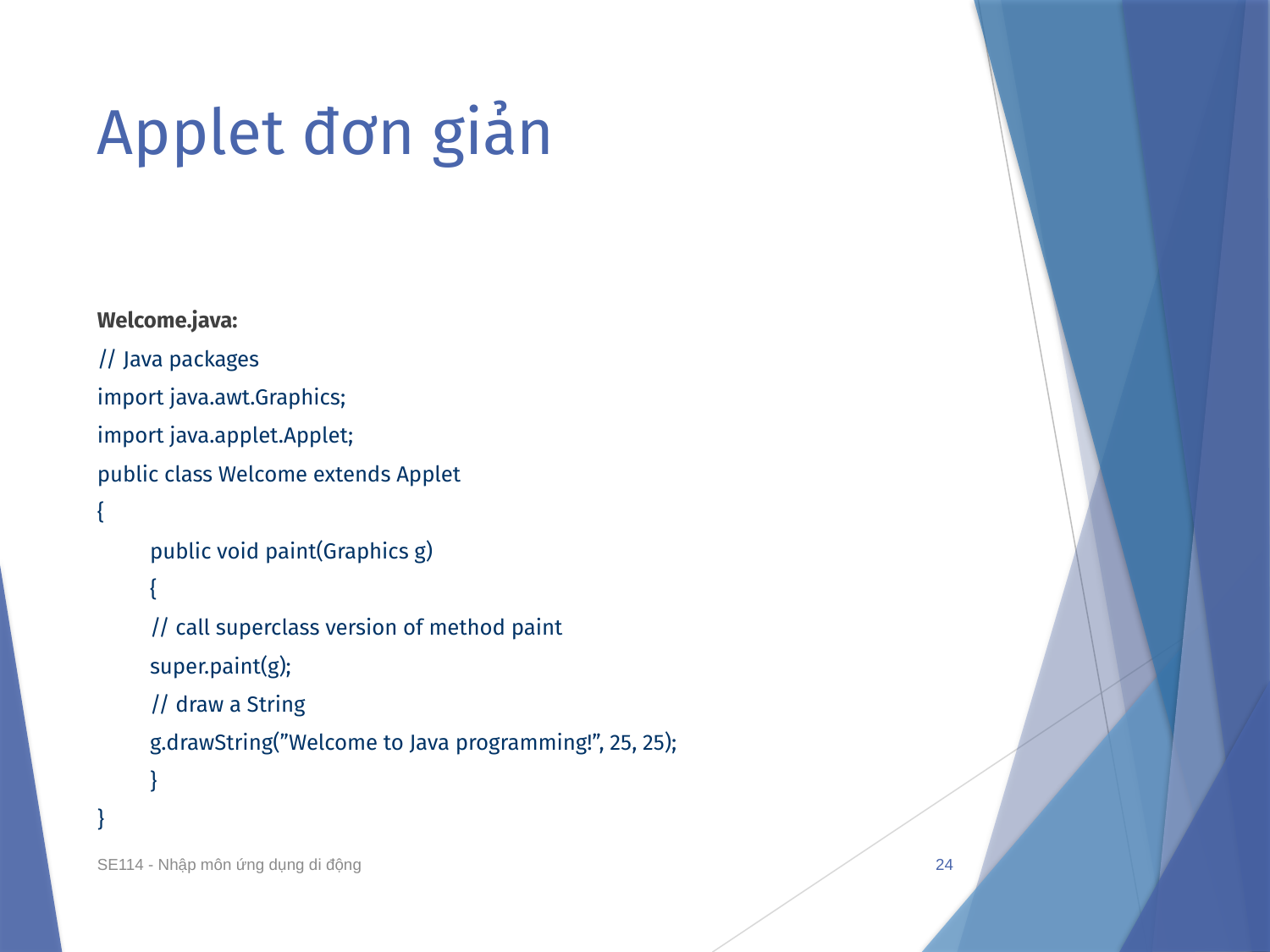

# Applet đơn giản
Welcome.java:
// Java packages
import java.awt.Graphics;
import java.applet.Applet;
public class Welcome extends Applet
{
	public void paint(Graphics g)
	{
		// call superclass version of method paint
		super.paint(g);
		// draw a String
		g.drawString(”Welcome to Java programming!”, 25, 25);
	}
}
SE114 - Nhập môn ứng dụng di động
24